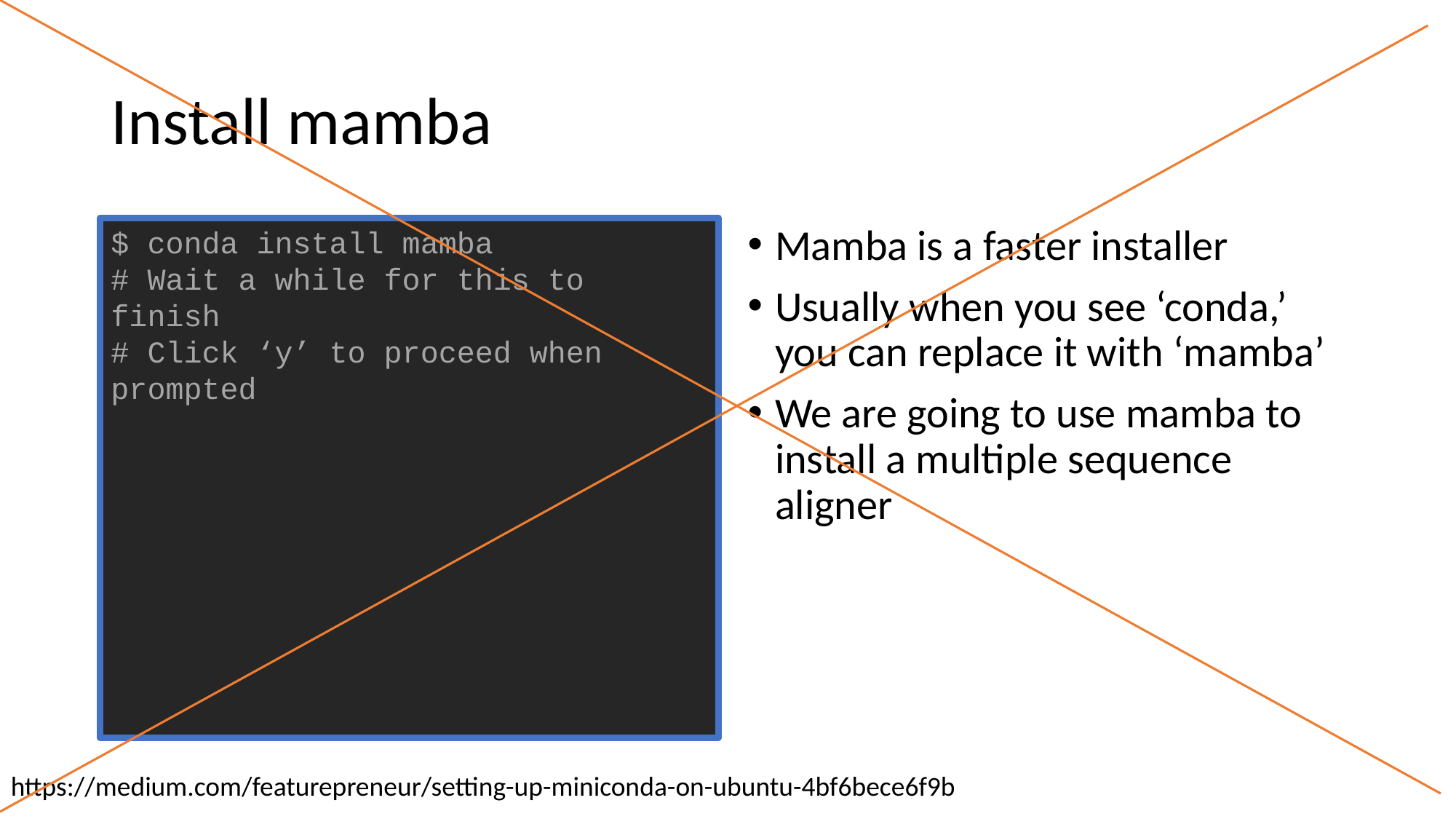

# Install mamba
$ conda install mamba
# Wait a while for this to finish
# Click ‘y’ to proceed when prompted

Mamba is a faster installer
Usually when you see ‘conda,’ you can replace it with ‘mamba’
We are going to use mamba to install a multiple sequence aligner
https://medium.com/featurepreneur/setting-up-miniconda-on-ubuntu-4bf6bece6f9b